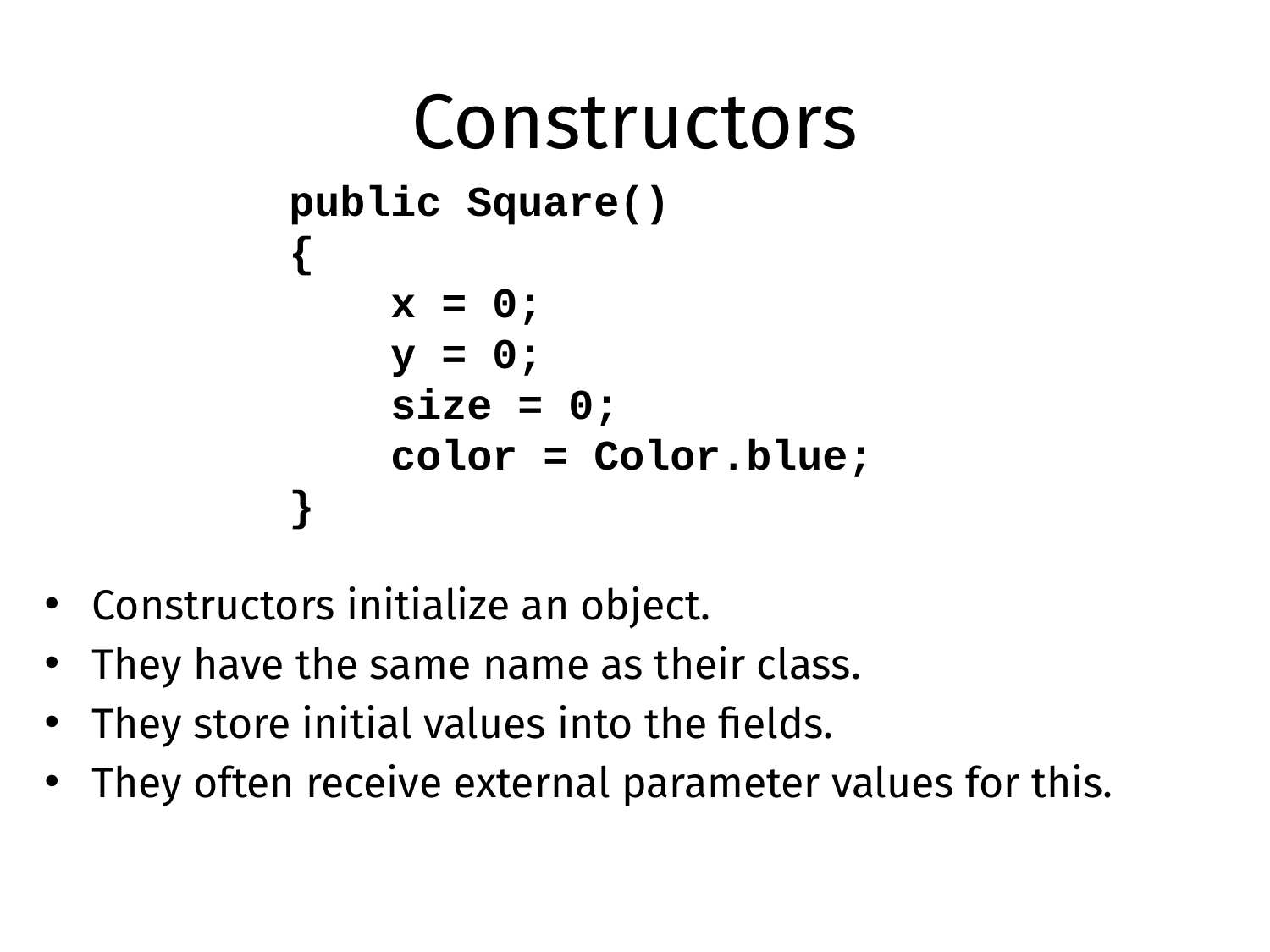

# Constructors
public Square()
{
    x = 0;
    y = 0;
    size = 0;
    color = Color.blue;
}
Constructors initialize an object.
They have the same name as their class.
They store initial values into the fields.
They often receive external parameter values for this.